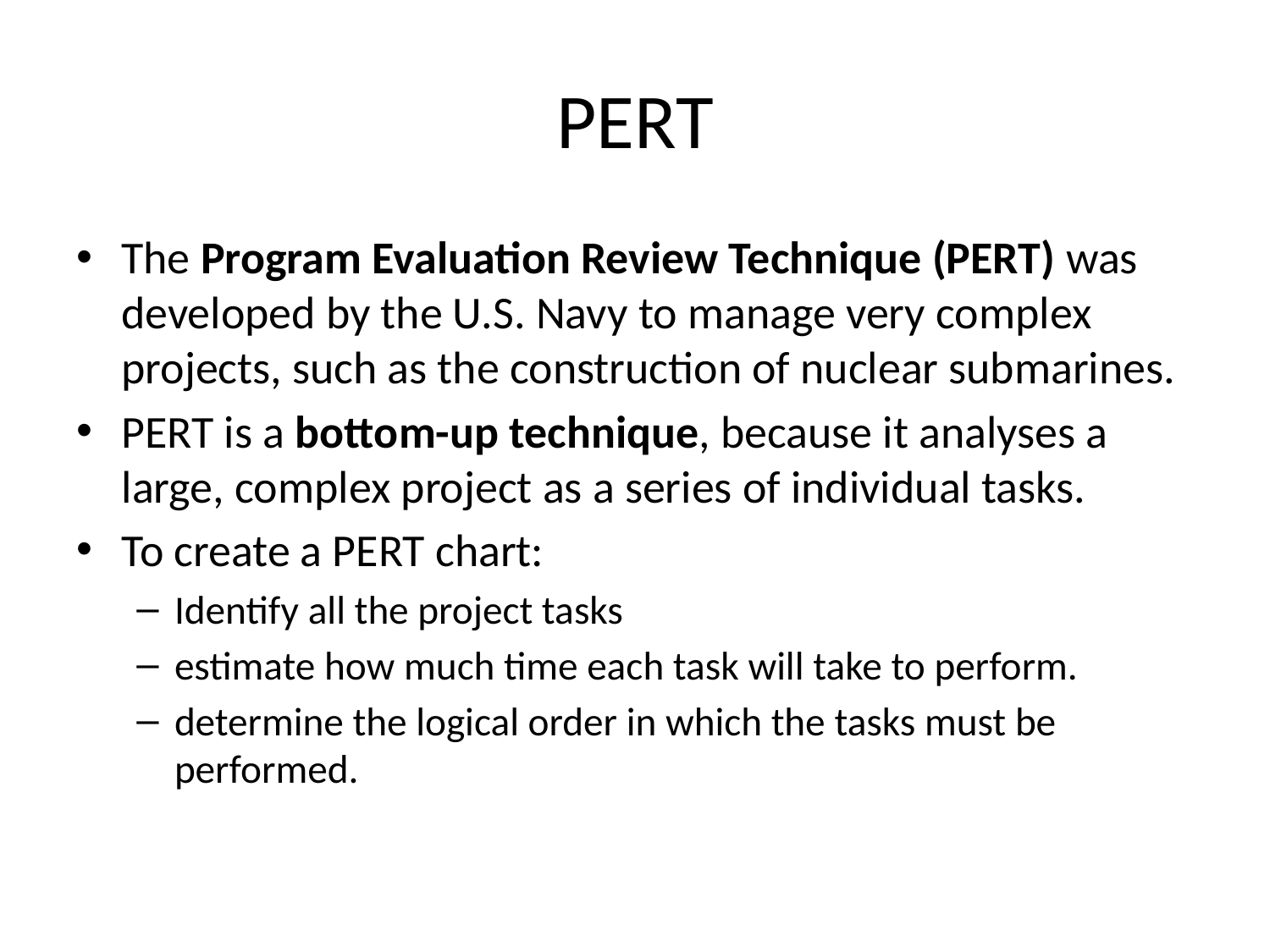

# PERT
The Program Evaluation Review Technique (PERT) was developed by the U.S. Navy to manage very complex projects, such as the construction of nuclear submarines.
PERT is a bottom-up technique, because it analyses a large, complex project as a series of individual tasks.
To create a PERT chart:
Identify all the project tasks
estimate how much time each task will take to perform.
determine the logical order in which the tasks must be performed.